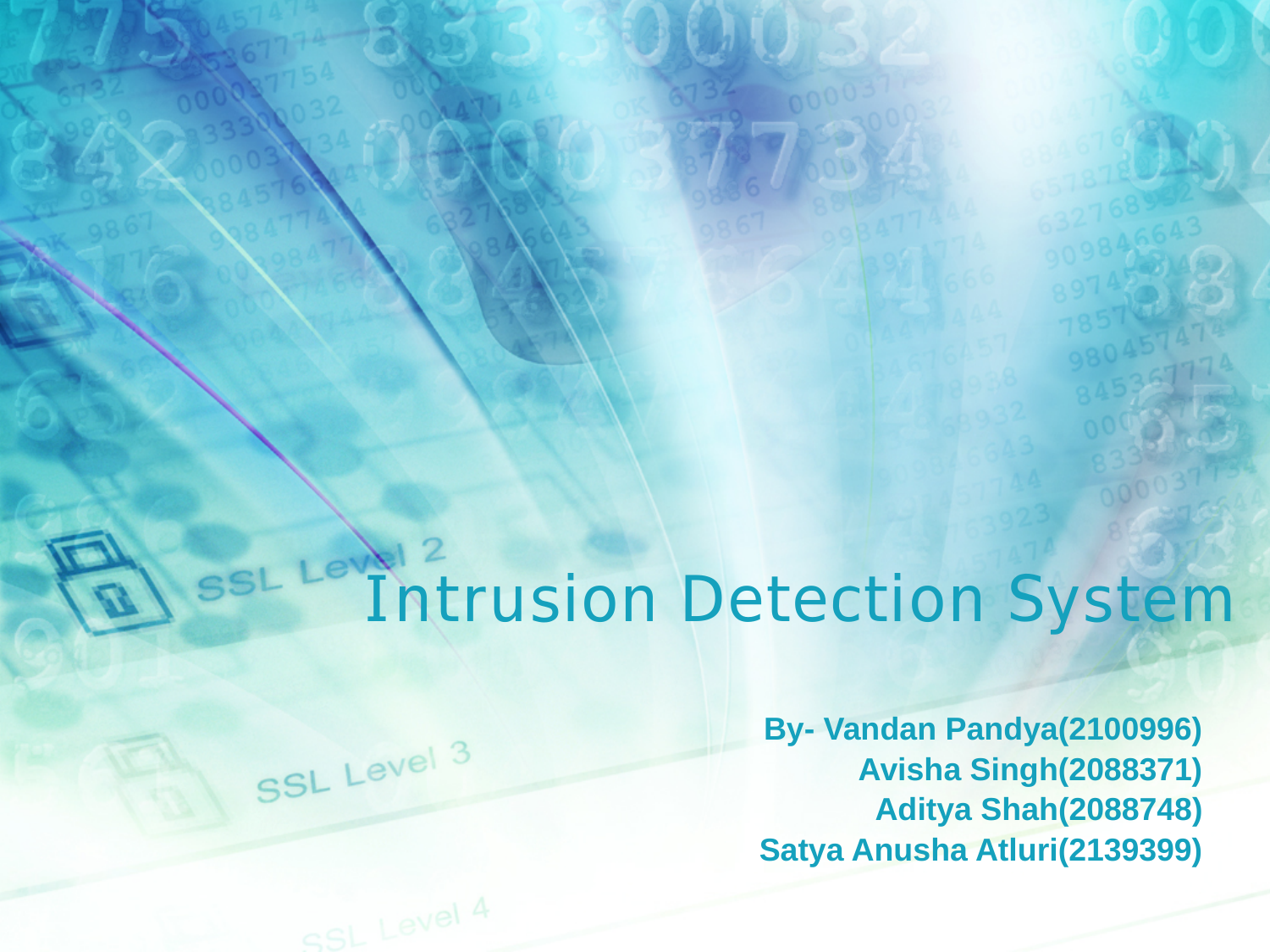

# Intrusion Detection System
By- Vandan Pandya(2100996)
Avisha Singh(2088371)
Aditya Shah(2088748)
Satya Anusha Atluri(2139399)